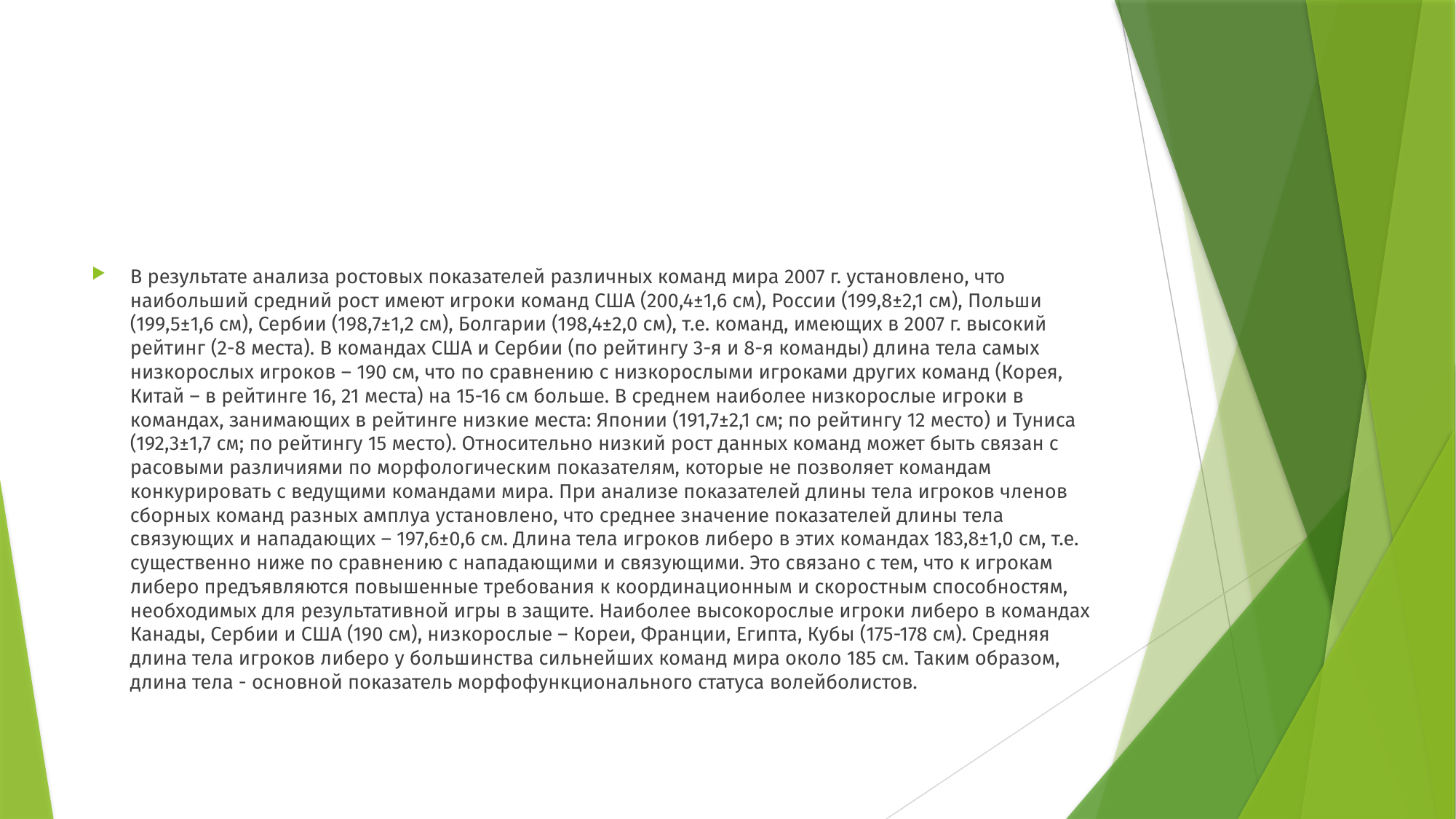

#
В результате анализа ростовых показателей различных команд мира 2007 г. установлено, что наибольший средний рост имеют игроки команд США (200,4±1,6 см), России (199,8±2,1 см), Польши (199,5±1,6 см), Сербии (198,7±1,2 см), Болгарии (198,4±2,0 см), т.е. команд, имеющих в 2007 г. высокий рейтинг (2-8 места). В командах США и Сербии (по рейтингу 3-я и 8-я команды) длина тела самых низкорослых игроков – 190 см, что по сравнению с низкорослыми игроками других команд (Корея, Китай – в рейтинге 16, 21 места) на 15-16 см больше. В среднем наиболее низкорослые игроки в командах, занимающих в рейтинге низкие места: Японии (191,7±2,1 см; по рейтингу 12 место) и Туниса (192,3±1,7 см; по рейтингу 15 место). Относительно низкий рост данных команд может быть связан с расовыми различиями по морфологическим показателям, которые не позволяет командам конкурировать с ведущими командами мира. При анализе показателей длины тела игроков членов сборных команд разных амплуа установлено, что среднее значение показателей длины тела связующих и нападающих – 197,6±0,6 см. Длина тела игроков либеро в этих командах 183,8±1,0 см, т.е. существенно ниже по сравнению с нападающими и связующими. Это связано с тем, что к игрокам либеро предъявляются повышенные требования к координационным и скоростным способностям, необходимых для результативной игры в защите. Наиболее высокорослые игроки либеро в командах Канады, Сербии и США (190 см), низкорослые – Кореи, Франции, Египта, Кубы (175-178 см). Средняя длина тела игроков либеро у большинства сильнейших команд мира около 185 см. Таким образом, длина тела - основной показатель морфофункционального статуса волейболистов.